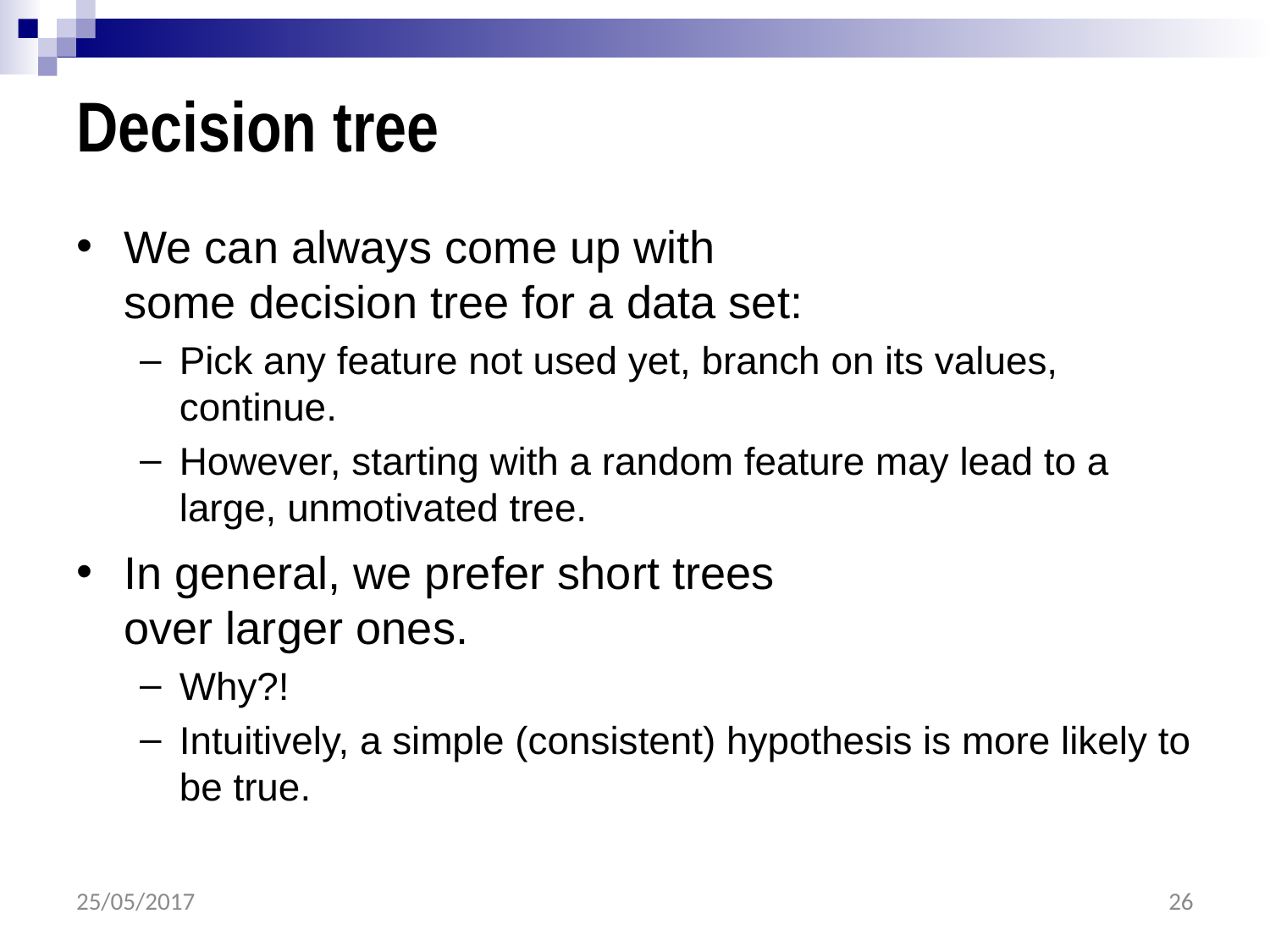

# Decision tree
We can always come up with
some decision tree for a data set:
Pick any feature not used yet, branch on its values, continue.
However, starting with a random feature may lead to a large, unmotivated tree.
In general, we prefer short trees
over larger ones.
Why?!
Intuitively, a simple (consistent) hypothesis is more likely to be true.
25/05/2017
26